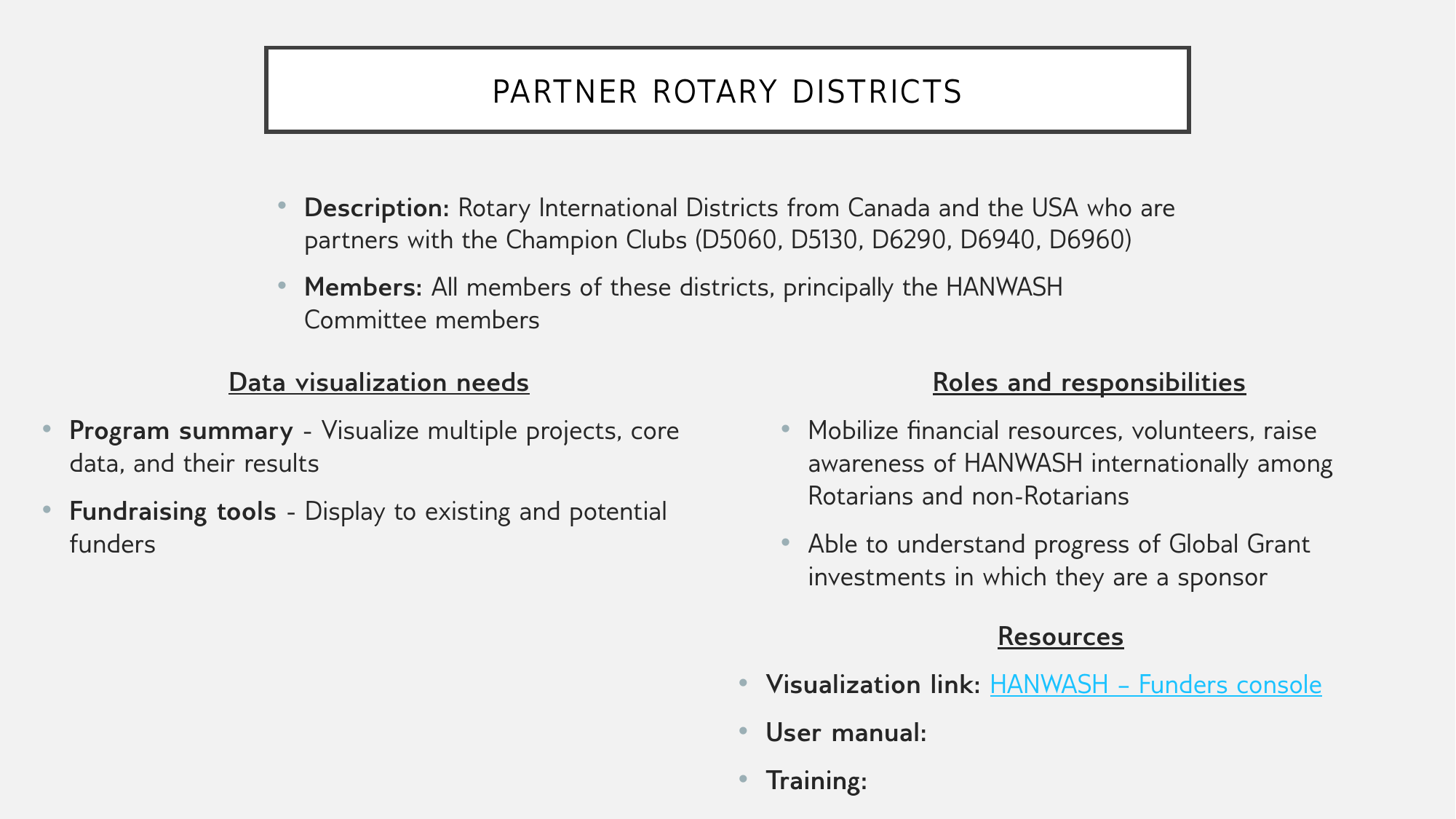

# Partner Rotary Districts
Description: Rotary International Districts from Canada and the USA who are partners with the Champion Clubs (D5060, D5130, D6290, D6940, D6960)
Members: All members of these districts, principally the HANWASH Committee members
Data visualization needs
Program summary - Visualize multiple projects, core data, and their results
Fundraising tools - Display to existing and potential funders
Roles and responsibilities
Mobilize financial resources, volunteers, raise awareness of HANWASH internationally among Rotarians and non-Rotarians
Able to understand progress of Global Grant investments in which they are a sponsor

Resources
Visualization link: HANWASH – Funders console
User manual:
Training: